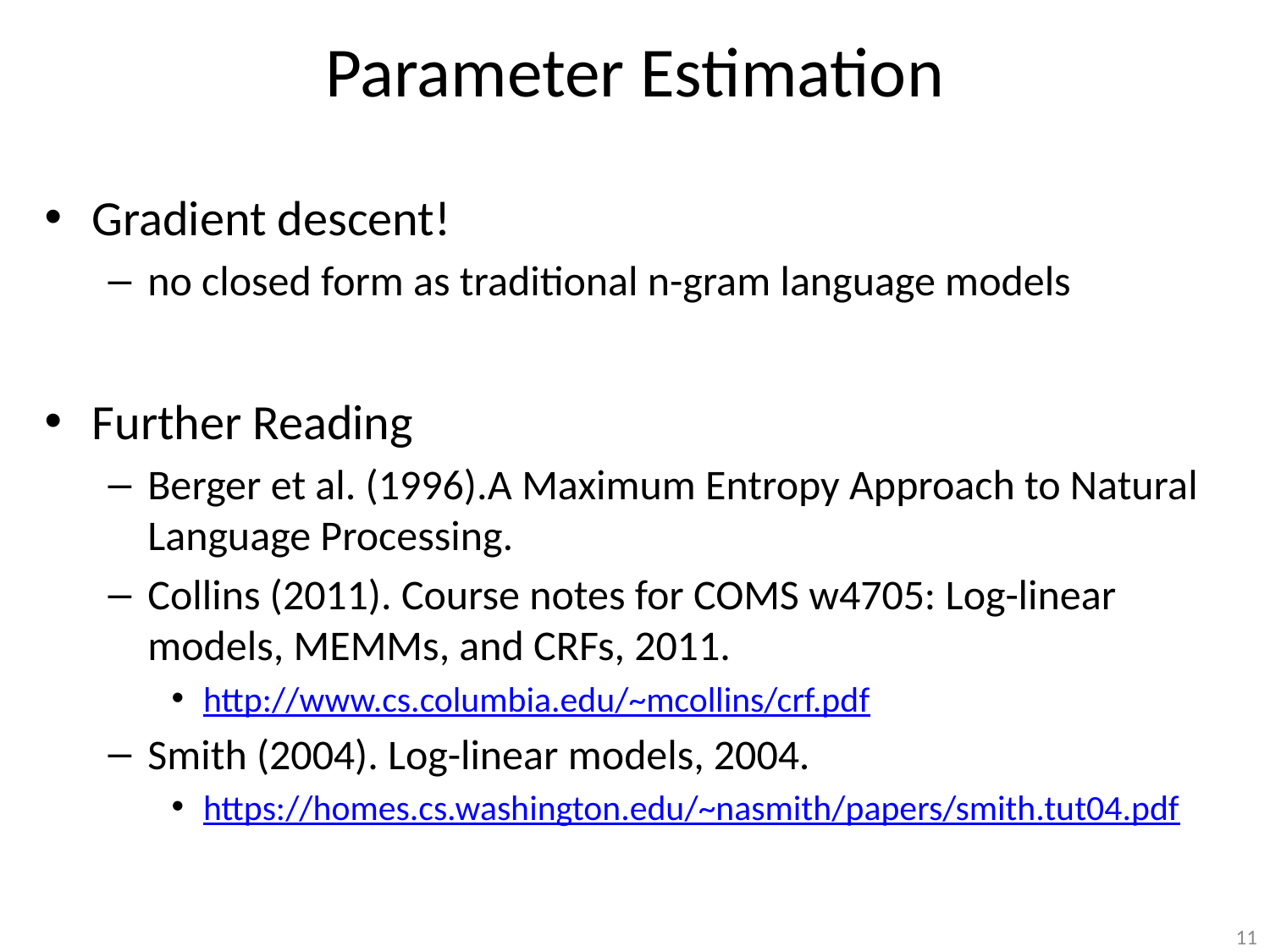

# Parameter Estimation
Gradient descent!
no closed form as traditional n-gram language models

Further Reading
Berger et al. (1996).A Maximum Entropy Approach to Natural Language Processing.
Collins (2011). Course notes for COMS w4705: Log-linear models, MEMMs, and CRFs, 2011.
http://www.cs.columbia.edu/~mcollins/crf.pdf
Smith (2004). Log-linear models, 2004.
https://homes.cs.washington.edu/~nasmith/papers/smith.tut04.pdf

11